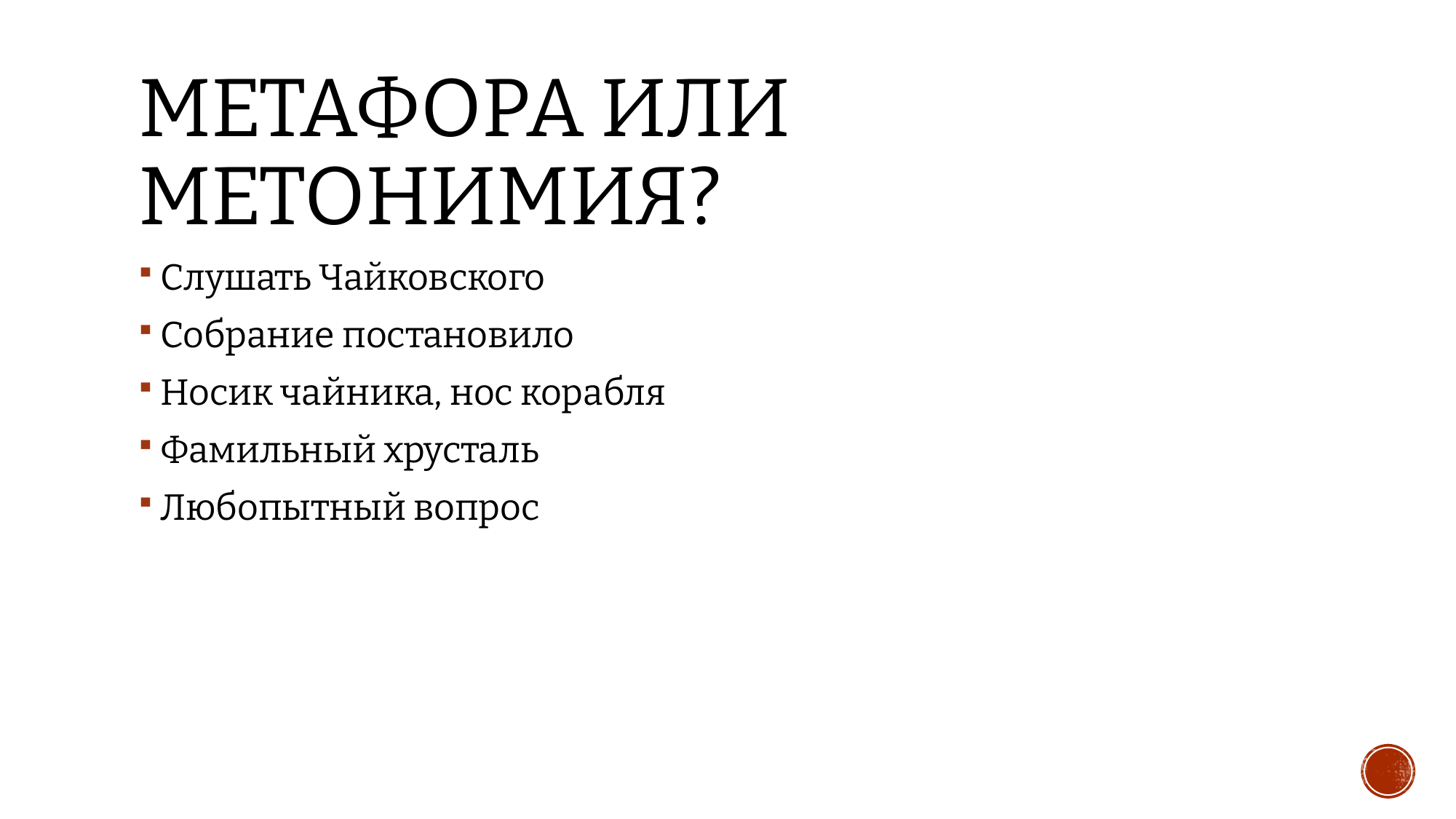

# Метафора или Метонимия?
Слушать Чайковского
Собрание постановило
Носик чайника, нос корабля
Фамильный хрусталь
Любопытный вопрос